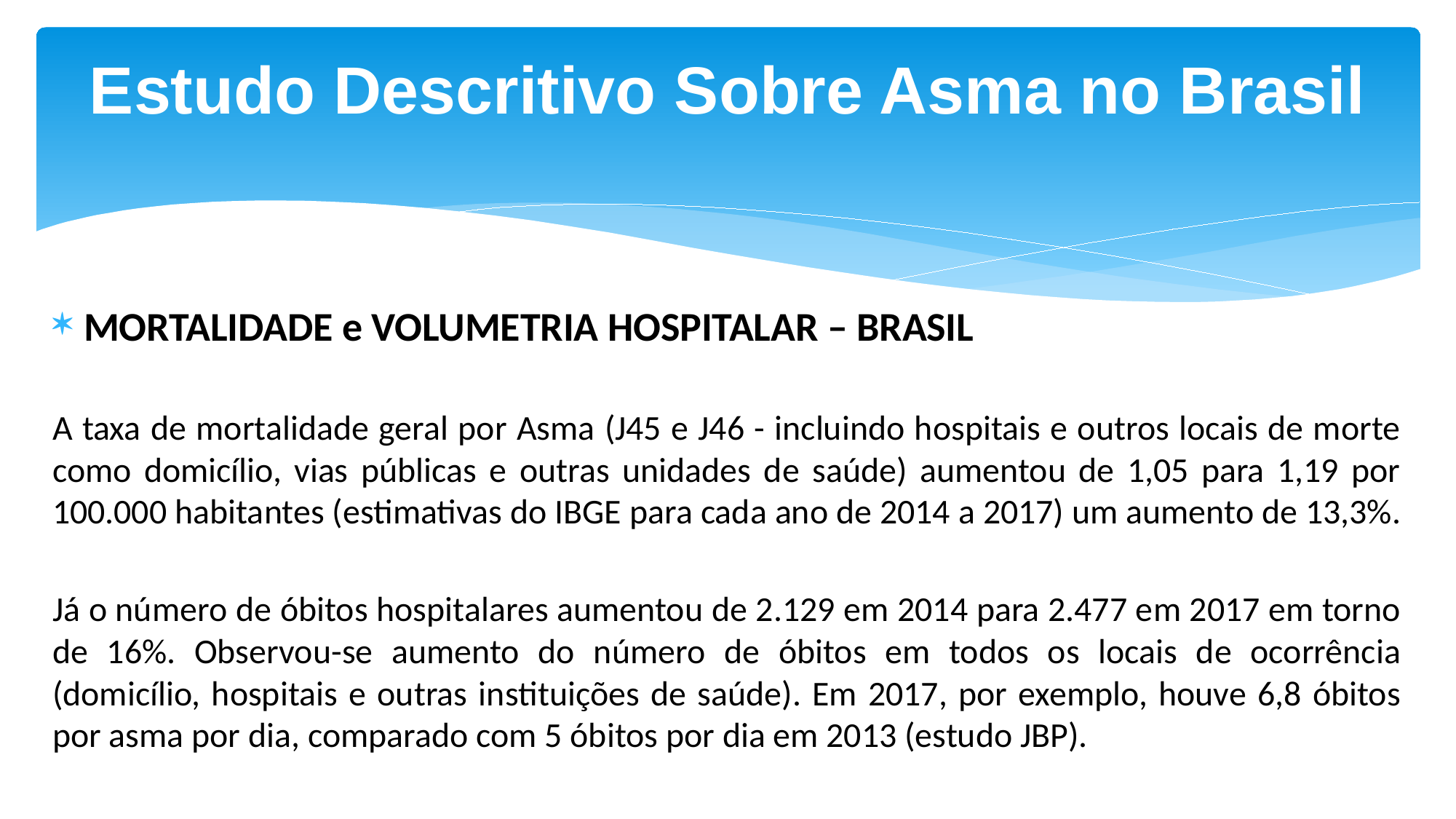

Estudo Descritivo Sobre Asma no Brasil
MORTALIDADE e VOLUMETRIA HOSPITALAR – BRASIL

A taxa de mortalidade geral por Asma (J45 e J46 - incluindo hospitais e outros locais de morte como domicílio, vias públicas e outras unidades de saúde) aumentou de 1,05 para 1,19 por 100.000 habitantes (estimativas do IBGE para cada ano de 2014 a 2017) um aumento de 13,3%.

Já o número de óbitos hospitalares aumentou de 2.129 em 2014 para 2.477 em 2017 em torno de 16%. Observou-se aumento do número de óbitos em todos os locais de ocorrência (domicílio, hospitais e outras instituições de saúde). Em 2017, por exemplo, houve 6,8 óbitos por asma por dia, comparado com 5 óbitos por dia em 2013 (estudo JBP).